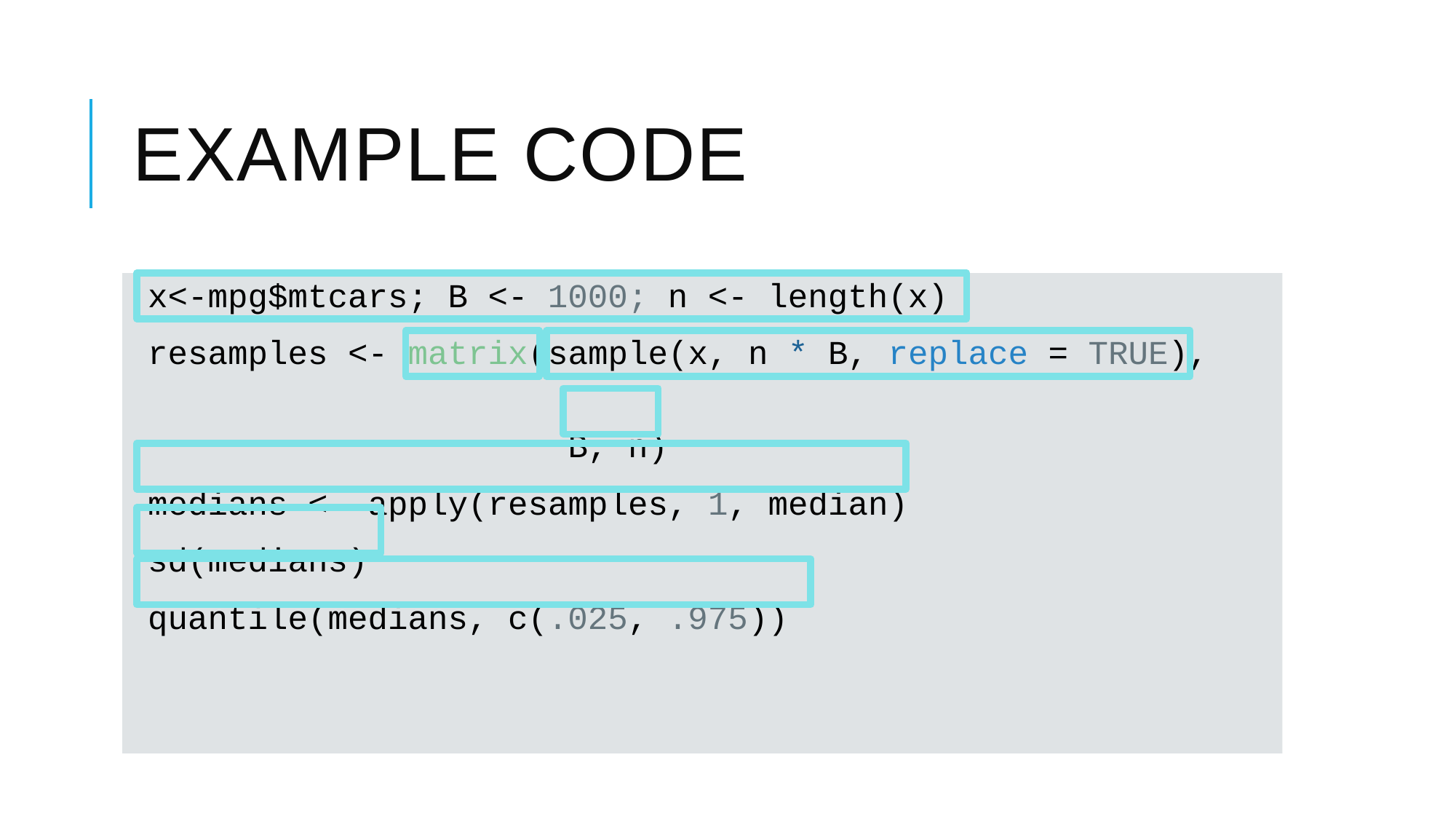

# Example code
 x<-mpg$mtcars; B <- 1000; n <- length(x)
 resamples <- matrix(sample(x, n * B, replace = TRUE),
                      B, n)
 medians <- apply(resamples, 1, median)
 sd(medians)
 quantile(medians, c(.025, .975))